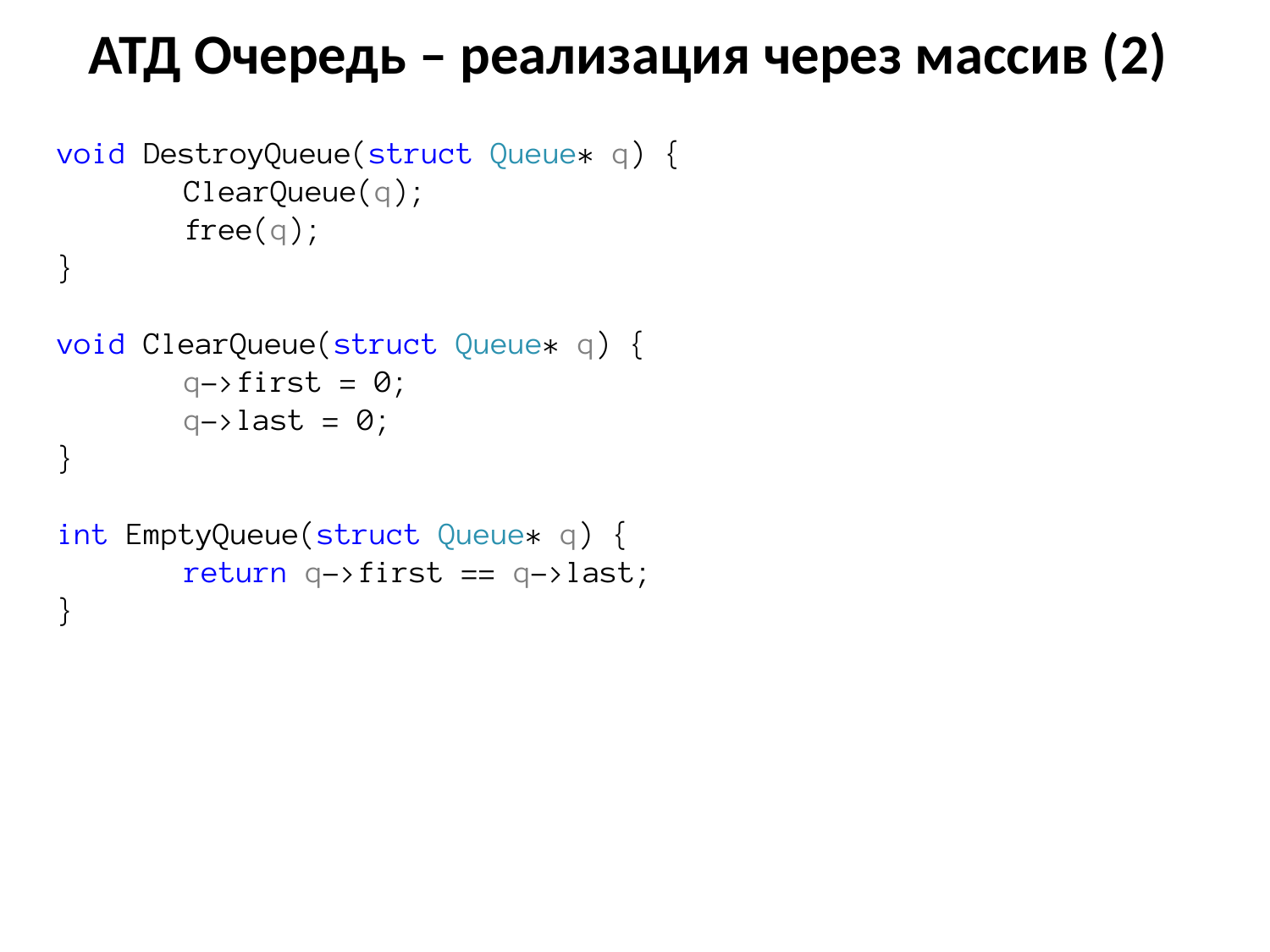

# АТД Очередь – реализация через массив (2)
void DestroyQueue(struct Queue* q) {
	ClearQueue(q);
	free(q);
}

void ClearQueue(struct Queue* q) {
	q->first = 0;
	q->last = 0;
}

int EmptyQueue(struct Queue* q) {
	return q->first == q->last;
}